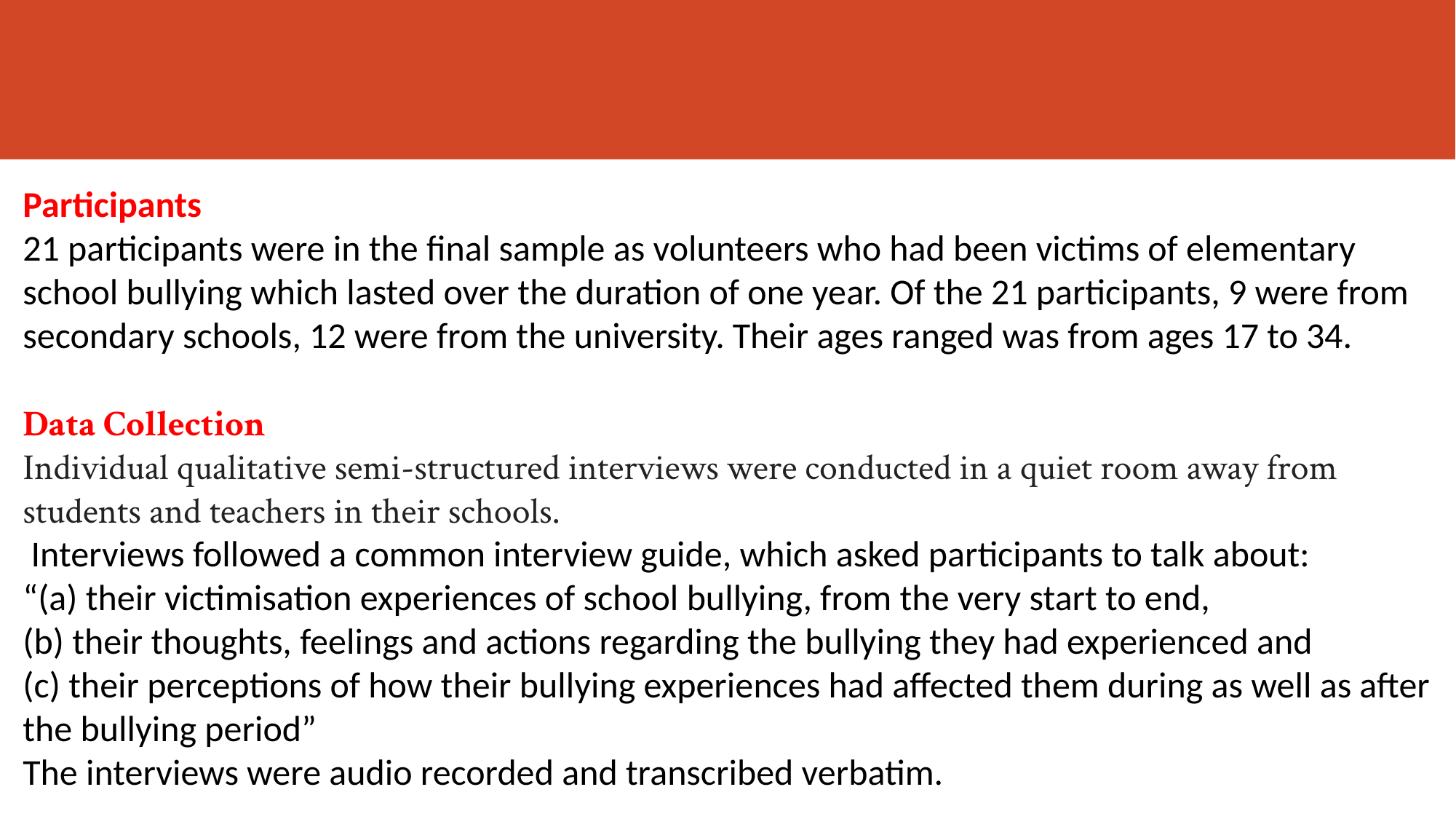

Participants
21 participants were in the final sample as volunteers who had been victims of elementary school bullying which lasted over the duration of one year. Of the 21 participants, 9 were from secondary schools, 12 were from the university. Their ages ranged was from ages 17 to 34.

Data Collection
Individual qualitative semi-structured interviews were conducted in a quiet room away from students and teachers in their schools.
 Interviews followed a common interview guide, which asked participants to talk about:
“(a) their victimisation experiences of school bullying, from the very start to end,
(b) their thoughts, feelings and actions regarding the bullying they had experienced and
(c) their perceptions of how their bullying experiences had affected them during as well as after the bullying period”
The interviews were audio recorded and transcribed verbatim.